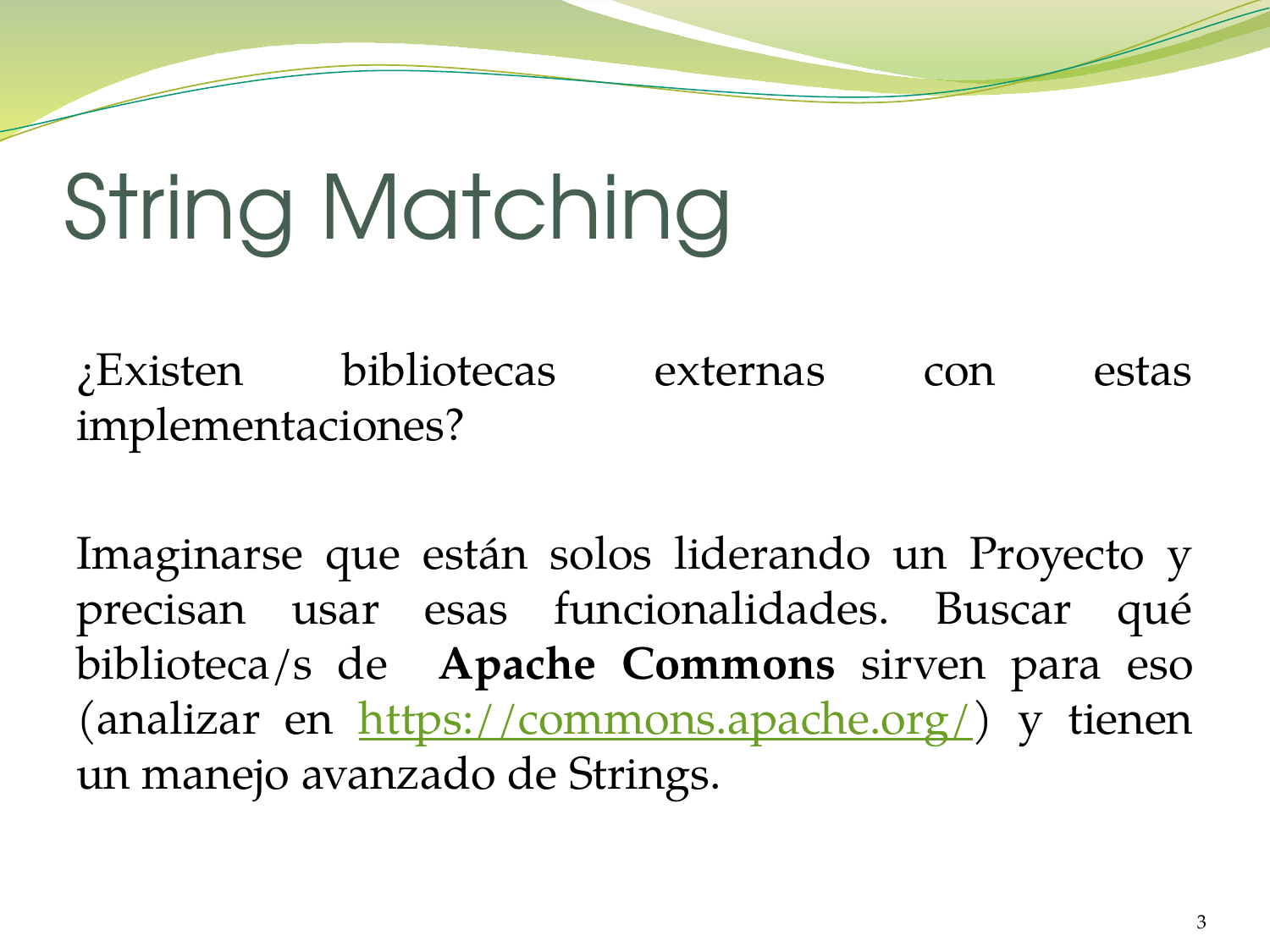

# String Matching

¿Existen bibliotecas externas con estas implementaciones?

Imaginarse que están solos liderando un Proyecto y precisan usar esas funcionalidades. Buscar qué biblioteca/s de  Apache Commons sirven para eso (analizar en https://commons.apache.org/) y tienen un manejo avanzado de Strings.

3